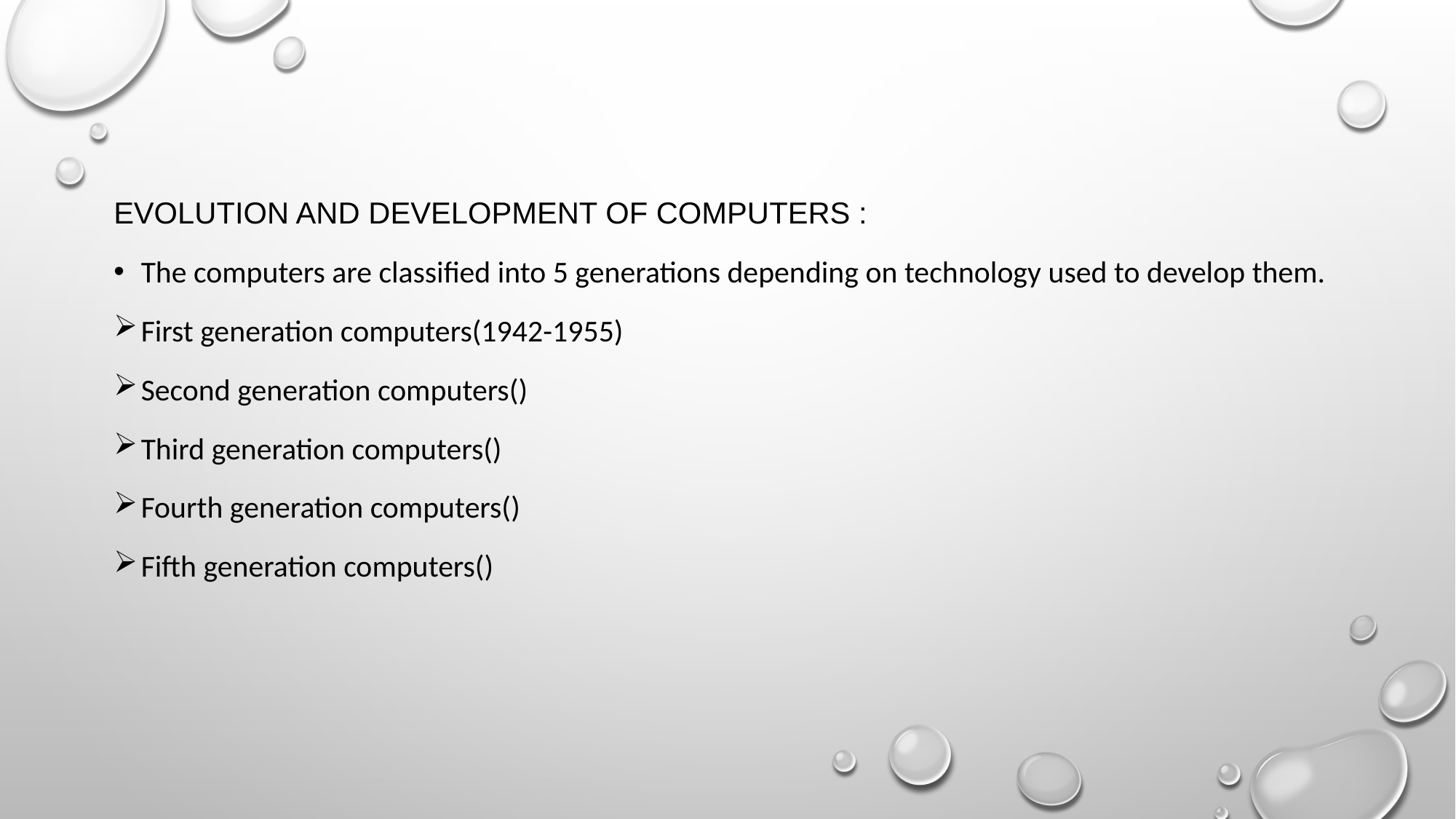

Evolution and development of computers :
The computers are classified into 5 generations depending on technology used to develop them.
First generation computers(1942-1955)
Second generation computers()
Third generation computers()
Fourth generation computers()
Fifth generation computers()